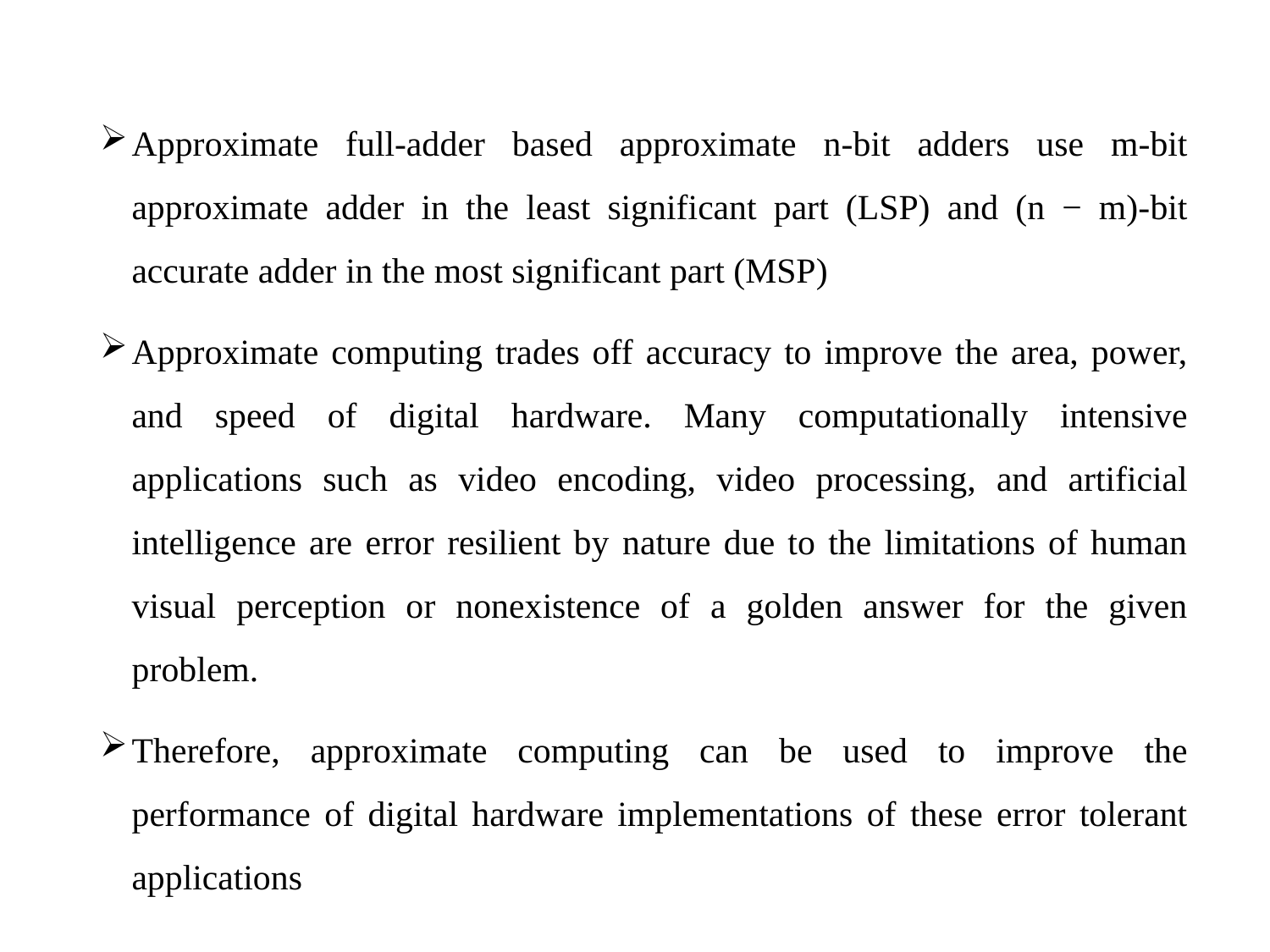

#
Approximate full-adder based approximate n-bit adders use m-bit approximate adder in the least significant part (LSP) and (n − m)-bit accurate adder in the most significant part (MSP)
Approximate computing trades off accuracy to improve the area, power, and speed of digital hardware. Many computationally intensive applications such as video encoding, video processing, and artificial intelligence are error resilient by nature due to the limitations of human visual perception or nonexistence of a golden answer for the given problem.
Therefore, approximate computing can be used to improve the performance of digital hardware implementations of these error tolerant applications